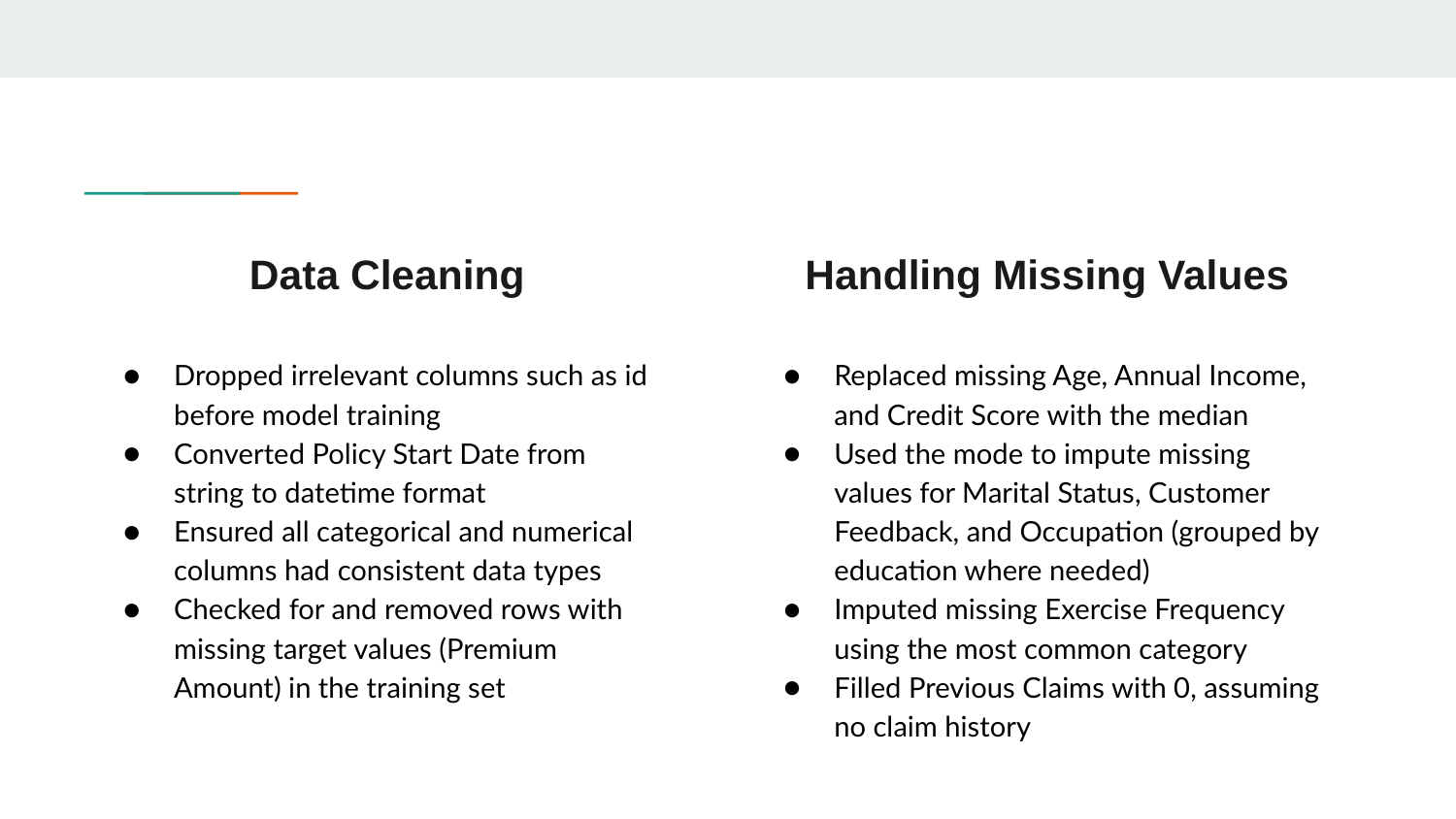

Handling Missing Values
# Data Cleaning
Replaced missing Age, Annual Income, and Credit Score with the median
Used the mode to impute missing values for Marital Status, Customer Feedback, and Occupation (grouped by education where needed)
Imputed missing Exercise Frequency using the most common category
Filled Previous Claims with 0, assuming no claim history
Dropped irrelevant columns such as id before model training
Converted Policy Start Date from string to datetime format
Ensured all categorical and numerical columns had consistent data types
Checked for and removed rows with missing target values (Premium Amount) in the training set